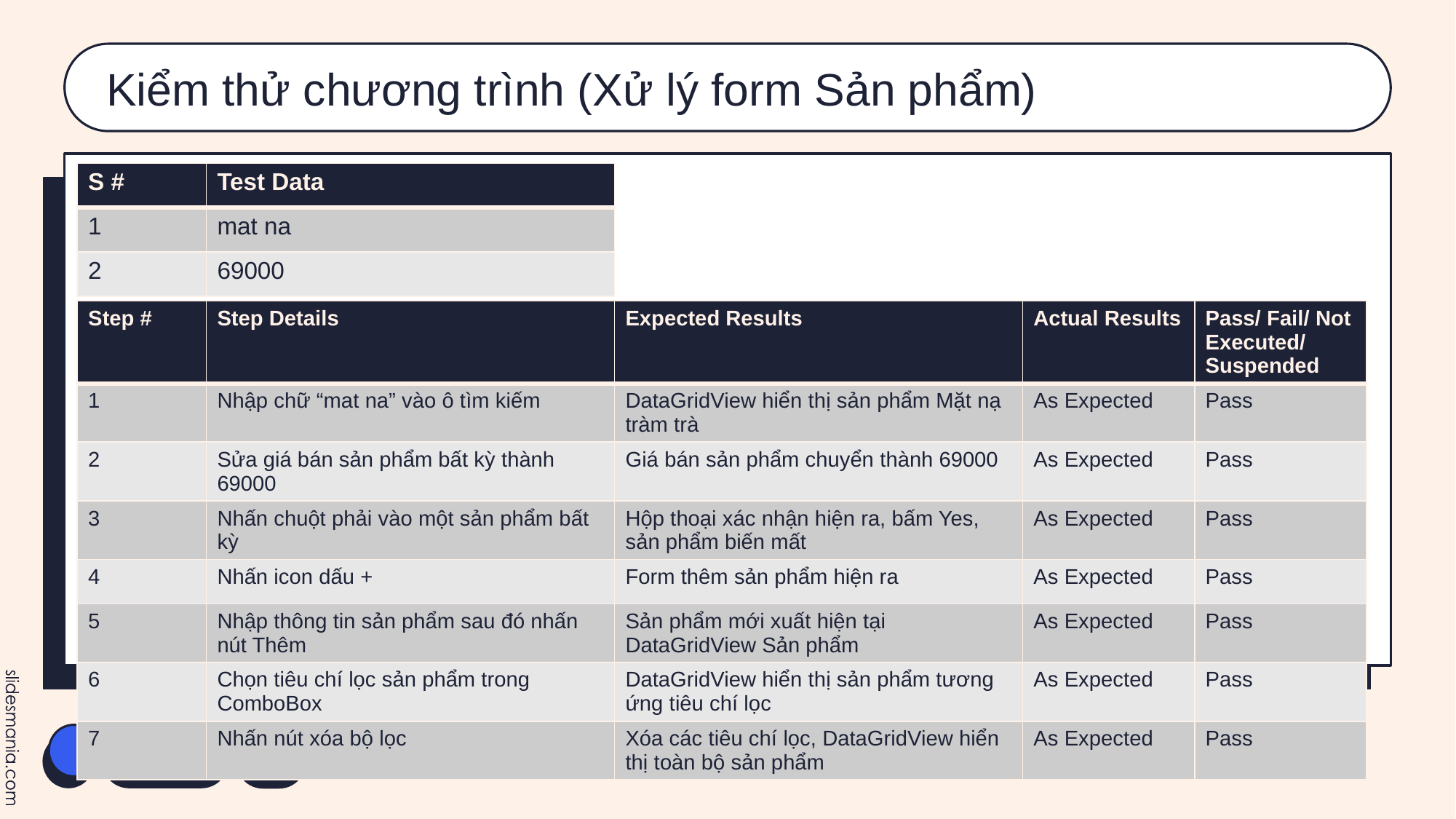

# Kiểm thử chương trình (Xử lý form Sản phẩm)
| S # | Test Data |
| --- | --- |
| 1 | mat na |
| 2 | 69000 |
| Step # | Step Details | Expected Results | Actual Results | Pass/ Fail/ Not Executed/ Suspended |
| --- | --- | --- | --- | --- |
| 1 | Nhập chữ “mat na” vào ô tìm kiếm | DataGridView hiển thị sản phẩm Mặt nạ tràm trà | As Expected | Pass |
| 2 | Sửa giá bán sản phẩm bất kỳ thành 69000 | Giá bán sản phẩm chuyển thành 69000 | As Expected | Pass |
| 3 | Nhấn chuột phải vào một sản phẩm bất kỳ | Hộp thoại xác nhận hiện ra, bấm Yes, sản phẩm biến mất | As Expected | Pass |
| 4 | Nhấn icon dấu + | Form thêm sản phẩm hiện ra | As Expected | Pass |
| 5 | Nhập thông tin sản phẩm sau đó nhấn nút Thêm | Sản phẩm mới xuất hiện tại DataGridView Sản phẩm | As Expected | Pass |
| 6 | Chọn tiêu chí lọc sản phẩm trong ComboBox | DataGridView hiển thị sản phẩm tương ứng tiêu chí lọc | As Expected | Pass |
| 7 | Nhấn nút xóa bộ lọc | Xóa các tiêu chí lọc, DataGridView hiển thị toàn bộ sản phẩm | As Expected | Pass |